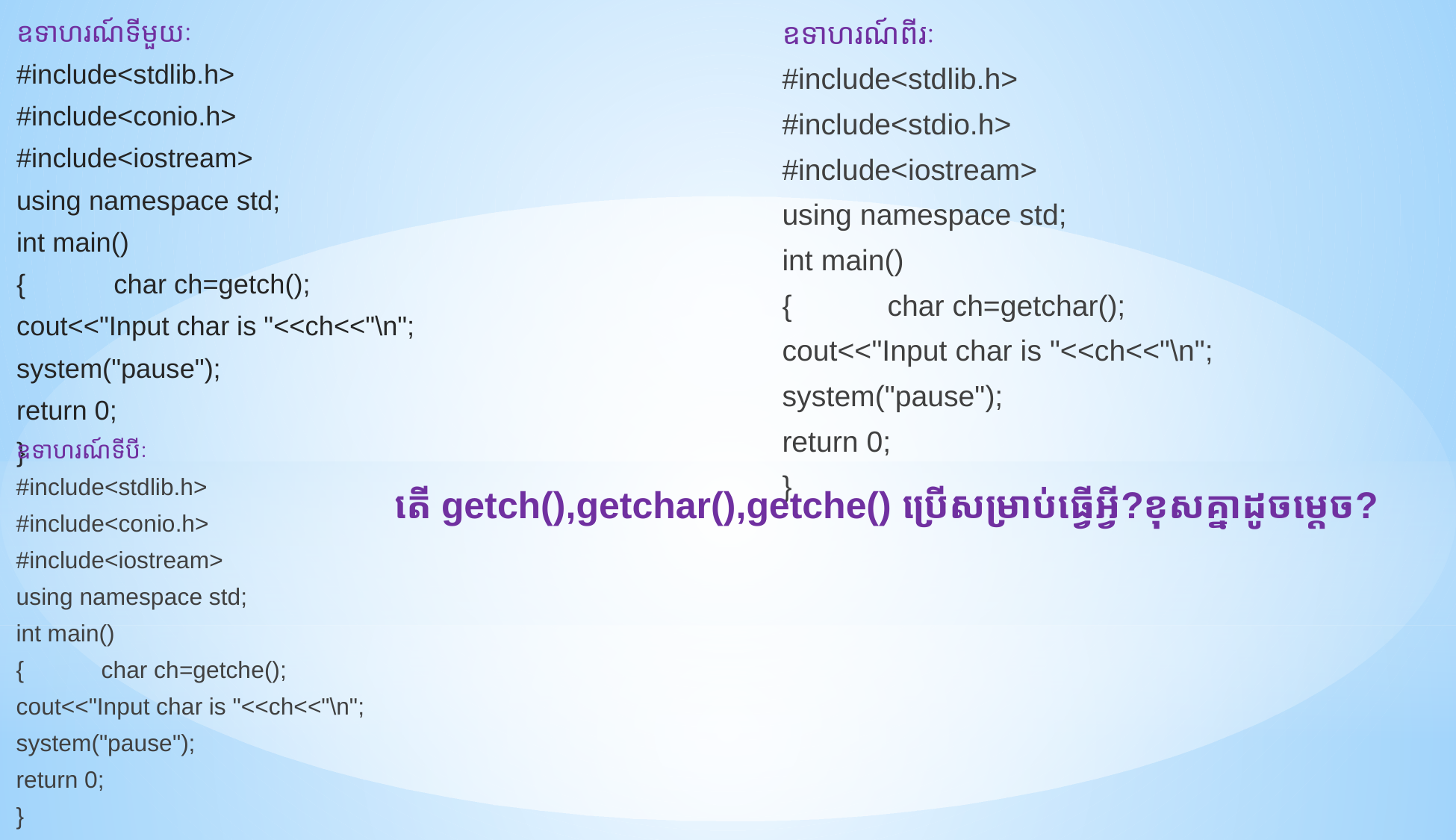

ឧទាហរណ៍ទីមួយៈ
#include<stdlib.h>
#include<conio.h>
#include<iostream>
using namespace std;
int main()
{	char ch=getch();
	cout<<"Input char is "<<ch<<"\n";
	system("pause");
	return 0;
}
ឧទាហរណ៍ពីរៈ
#include<stdlib.h>
#include<stdio.h>
#include<iostream>
using namespace std;
int main()
{	char ch=getchar();
	cout<<"Input char is "<<ch<<"\n";
	system("pause");
	return 0;
}
ឧទាហរណ៍ទីបីៈ
#include<stdlib.h>
#include<conio.h>
#include<iostream>
using namespace std;
int main()
{	char ch=getche();
	cout<<"Input char is "<<ch<<"\n";
	system("pause");
	return 0;
}
តើ getch(),getchar(),getche() ប្រើសម្រាប់ធ្វើអ្វី?ខុសគ្នាដូចម្តេច?